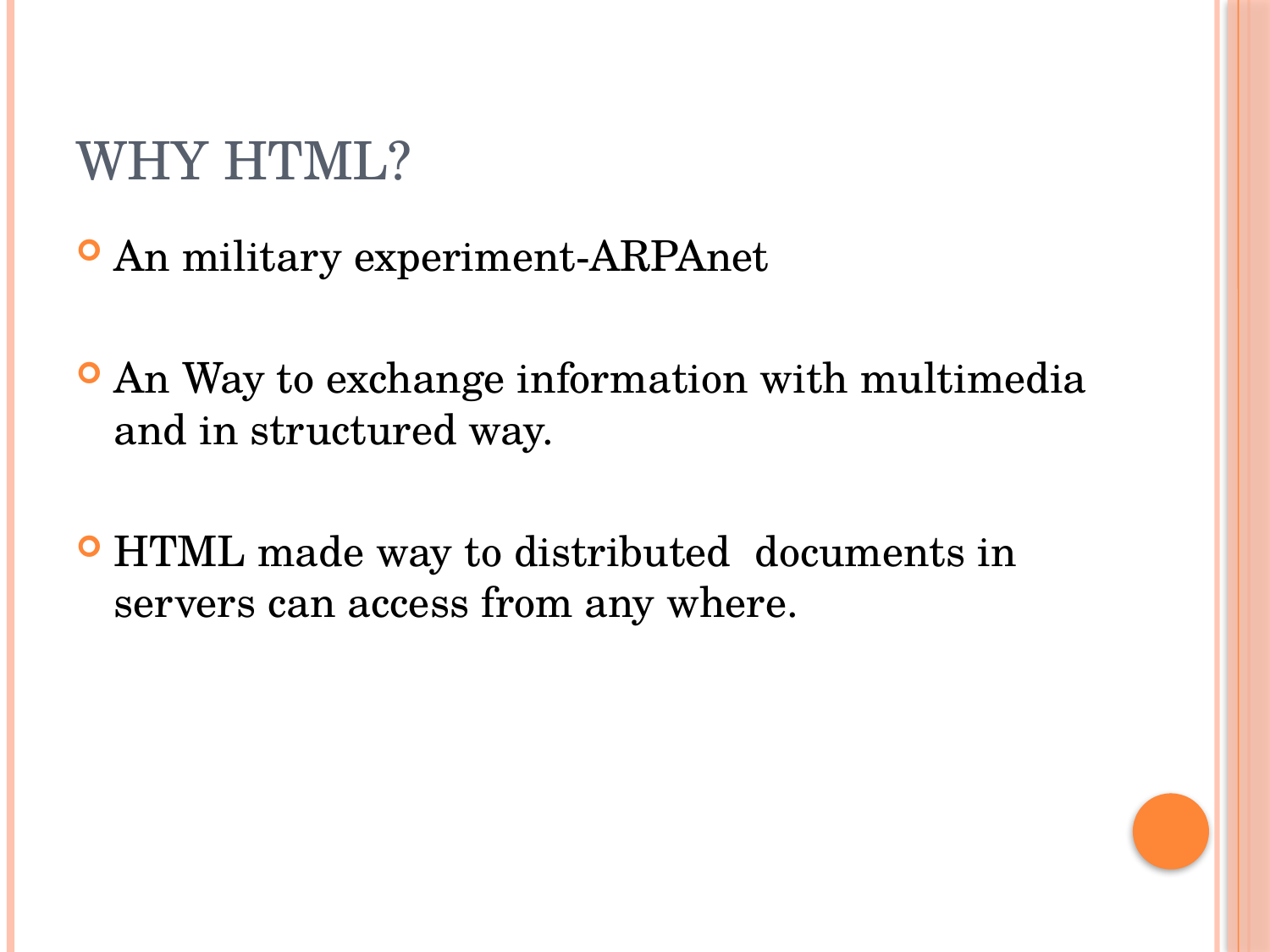

# Why HTML?
An military experiment-ARPAnet

An Way to exchange information with multimedia and in structured way.

HTML made way to distributed  documents in servers can access from any where.